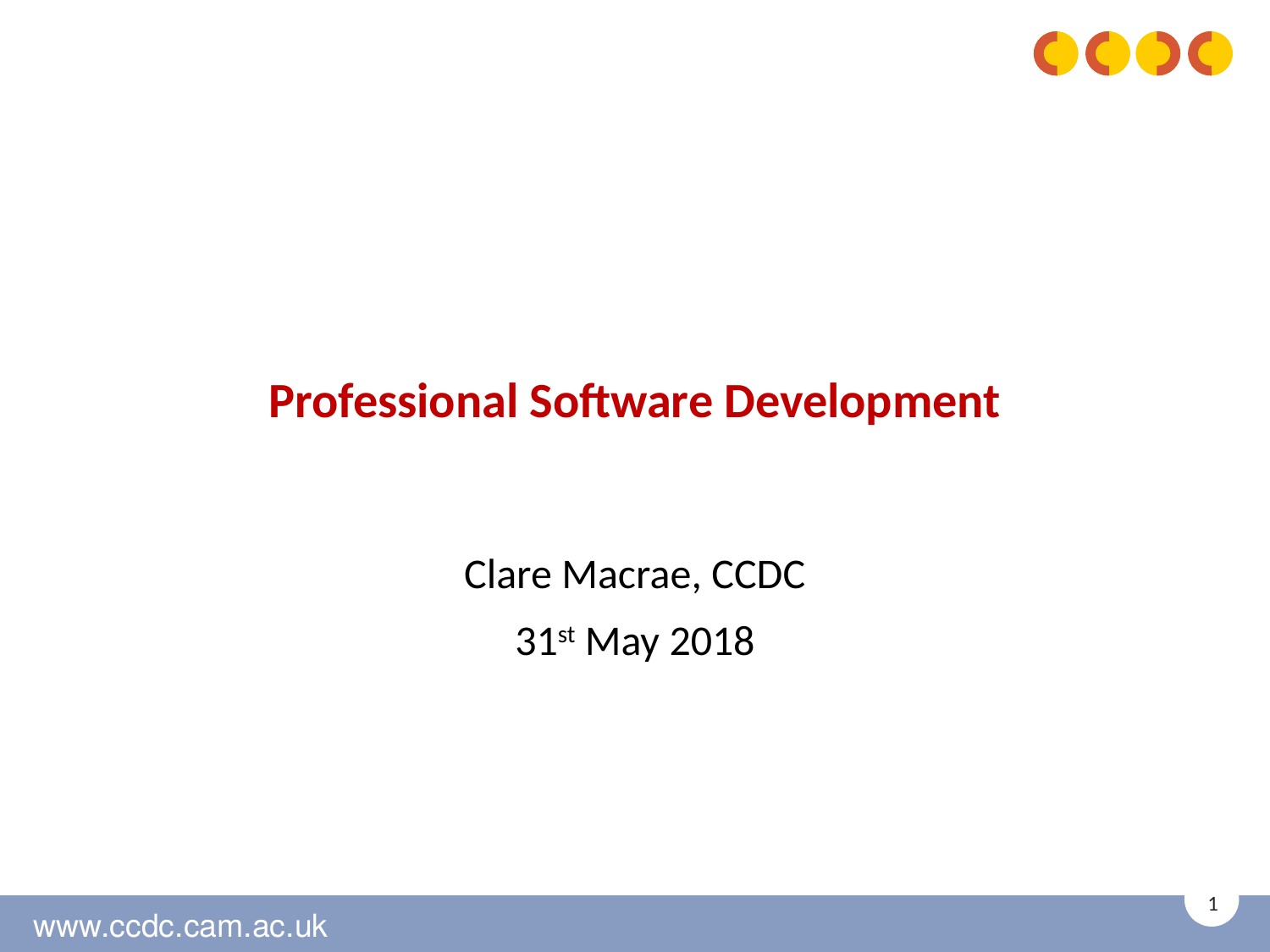

# Professional Software Development
Clare Macrae, CCDC
31st May 2018